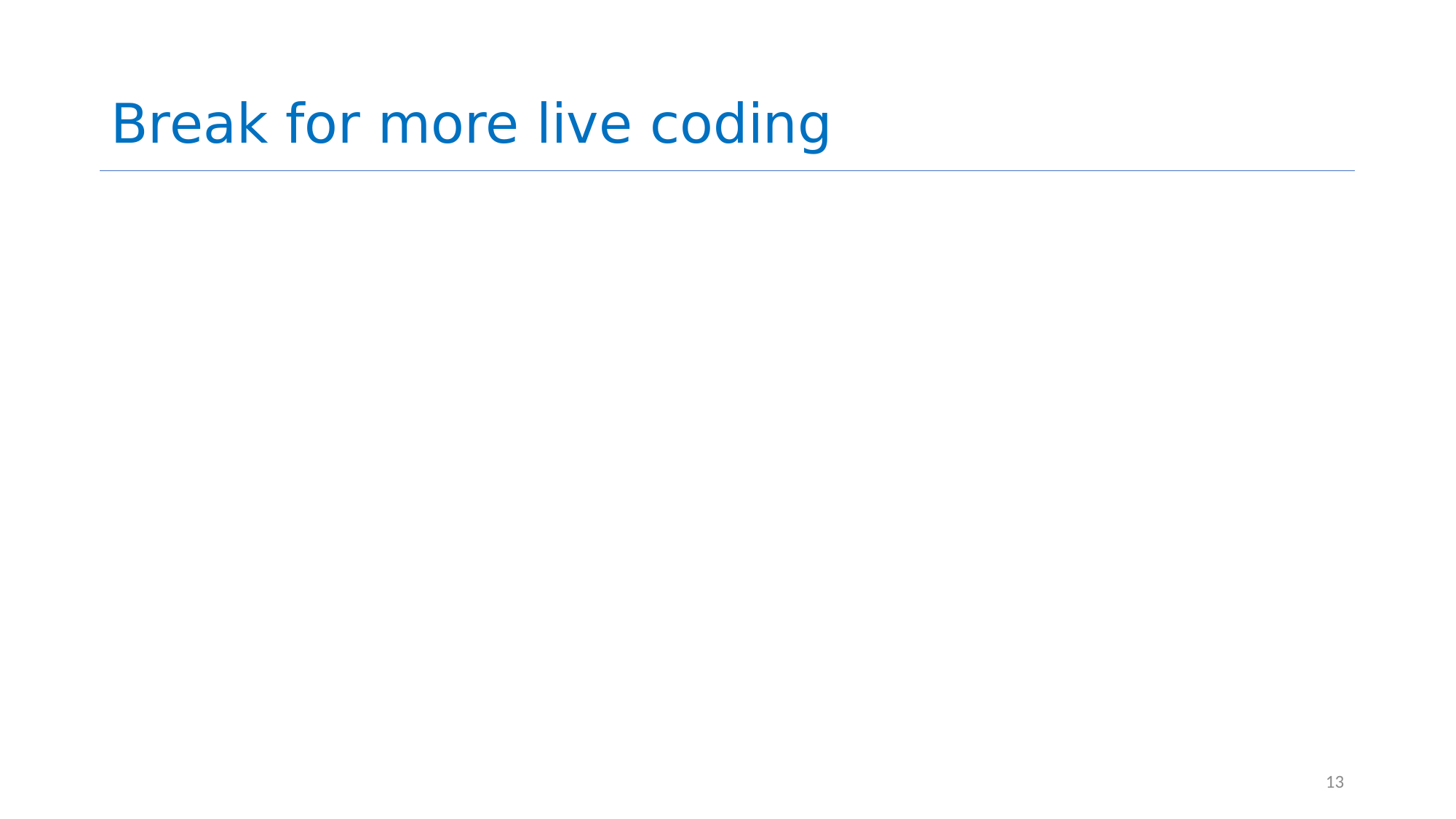

# Break for more live coding
13